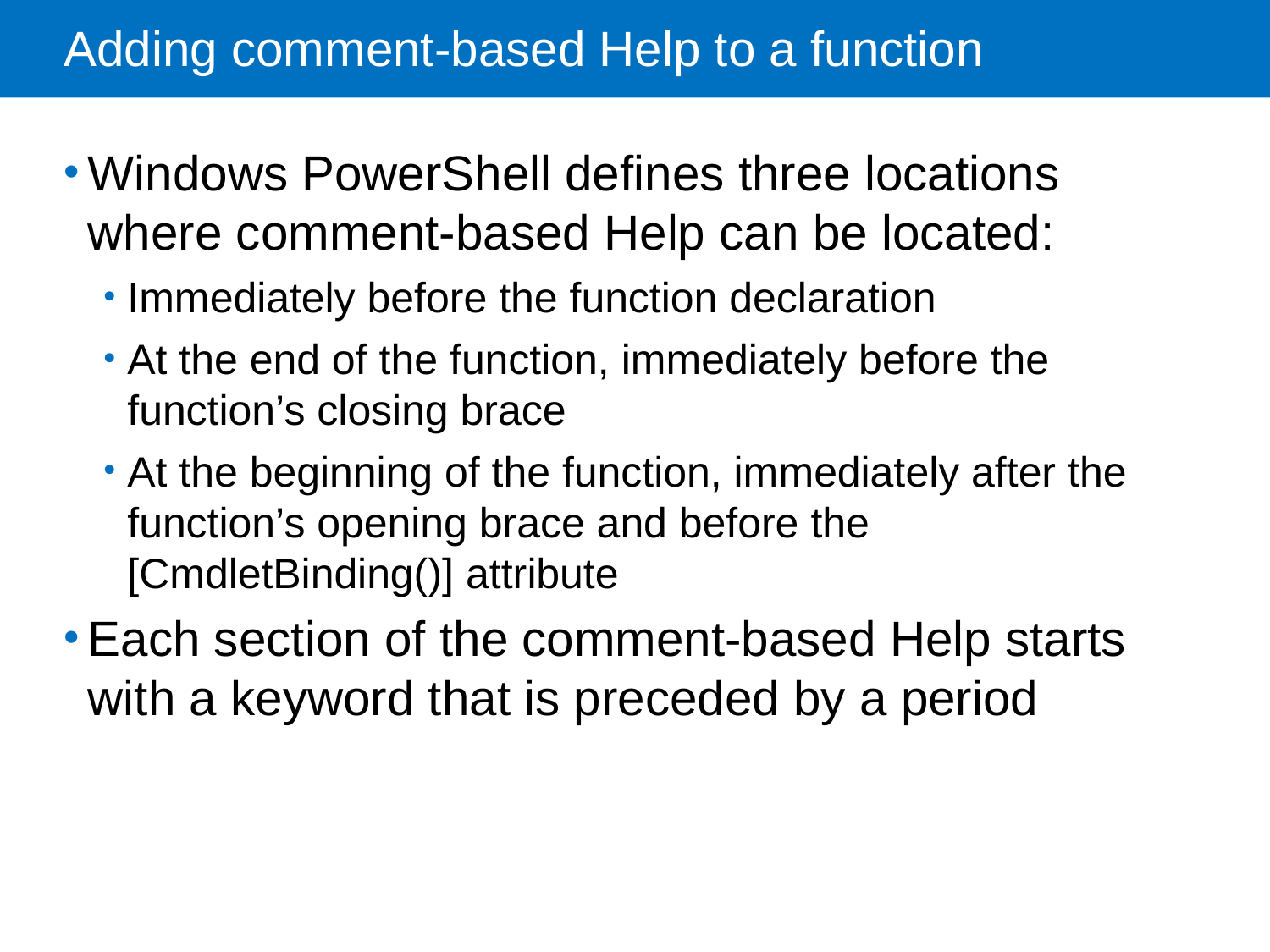

# Adding comment-based Help to a function
Windows PowerShell defines three locations where comment-based Help can be located:
Immediately before the function declaration
At the end of the function, immediately before the function’s closing brace
At the beginning of the function, immediately after the function’s opening brace and before the [CmdletBinding()] attribute
Each section of the comment-based Help starts with a keyword that is preceded by a period